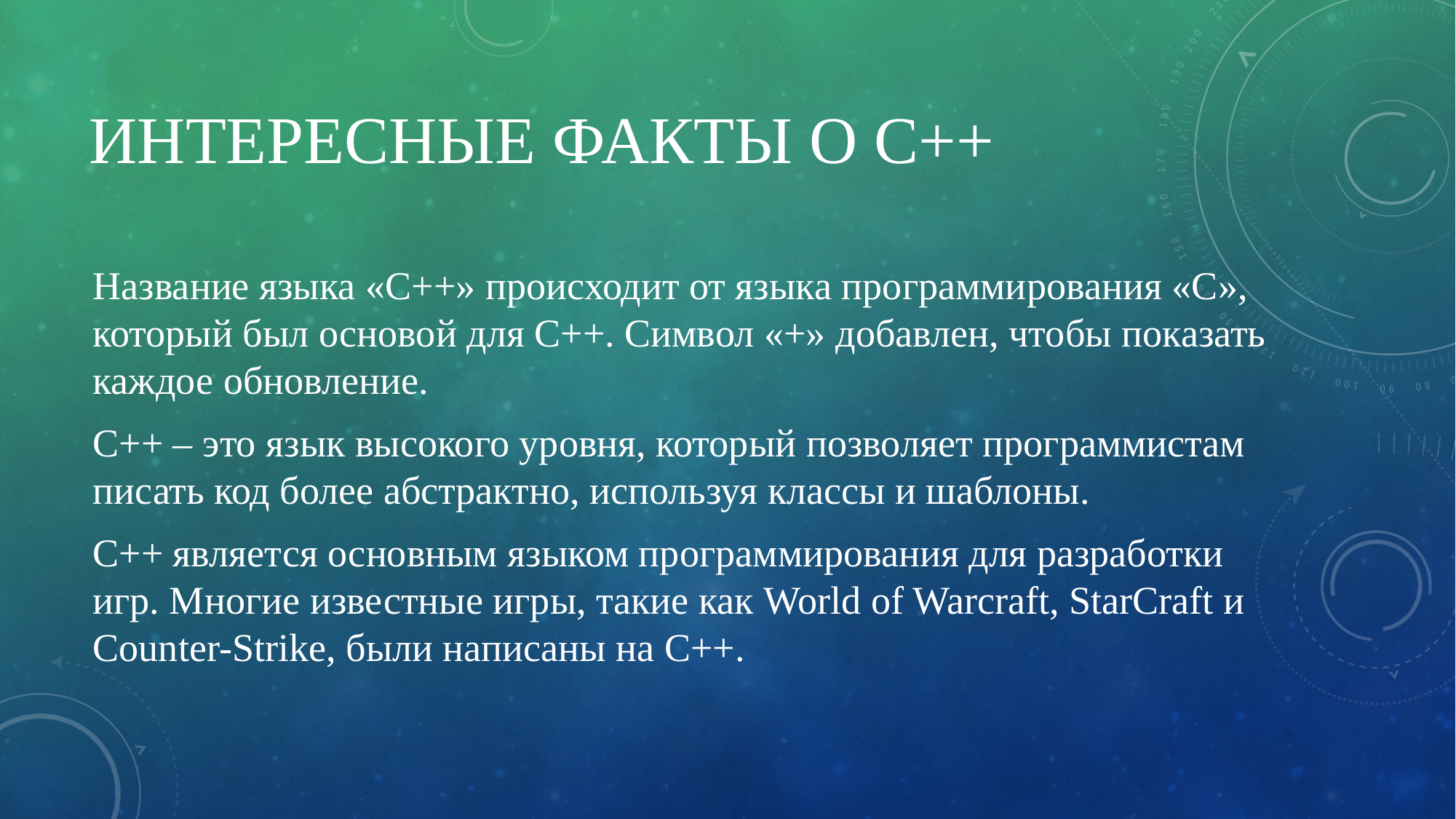

# Интересные Факты о с++
Название языка «C++» происходит от языка программирования «С», который был основой для C++. Символ «+» добавлен, чтобы показать каждое обновление.
C++ – это язык высокого уровня, который позволяет программистам писать код более абстрактно, используя классы и шаблоны.
C++ является основным языком программирования для разработки игр. Многие известные игры, такие как World of Warcraft, StarCraft и Counter-Strike, были написаны на C++.